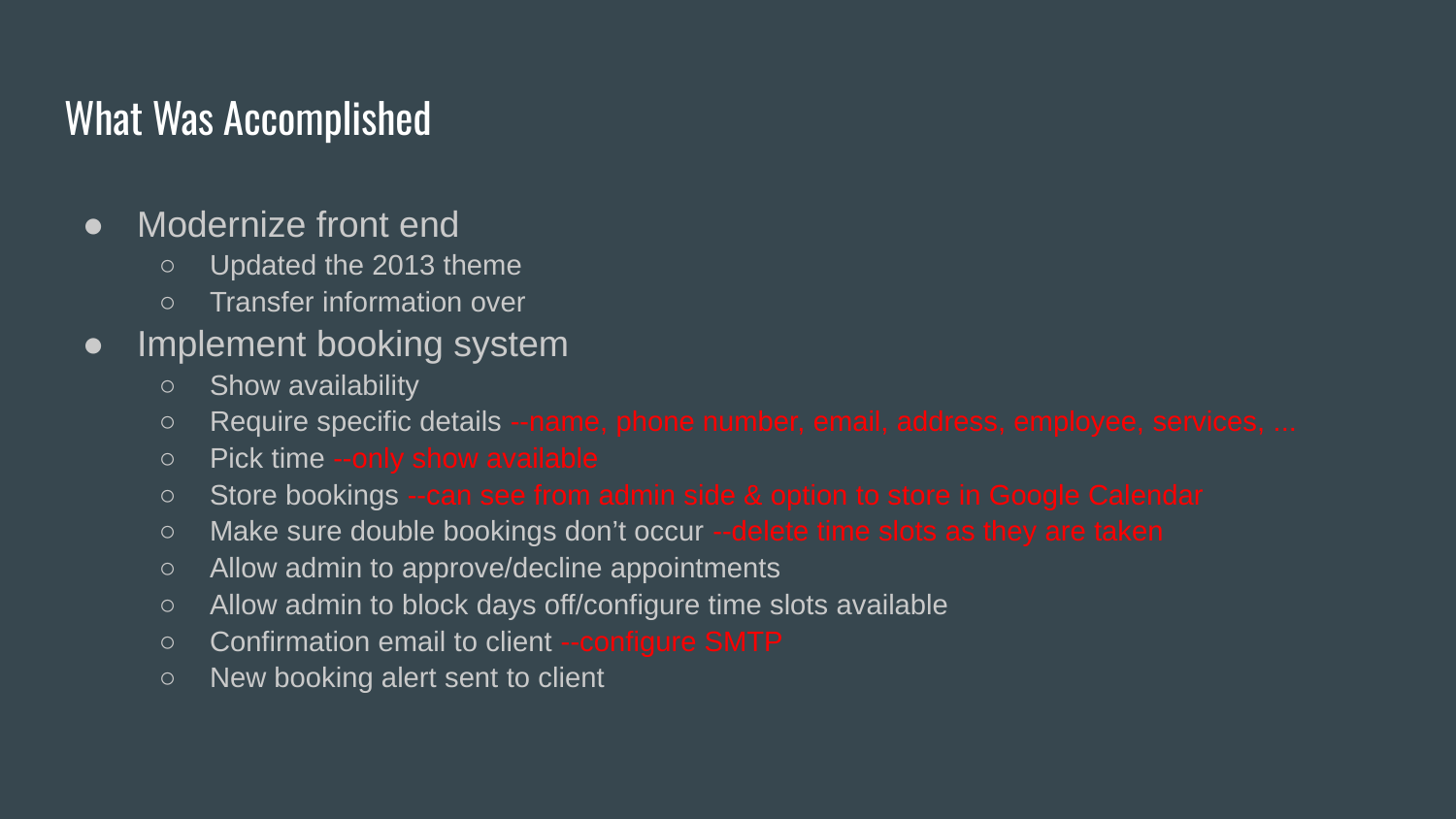

# What Was Accomplished
Modernize front end
Updated the 2013 theme
Transfer information over
Implement booking system
Show availability
Require specific details --name, phone number, email, address, employee, services, ...
Pick time --only show available
Store bookings --can see from admin side & option to store in Google Calendar
Make sure double bookings don’t occur --delete time slots as they are taken
Allow admin to approve/decline appointments
Allow admin to block days off/configure time slots available
Confirmation email to client --configure SMTP
New booking alert sent to client